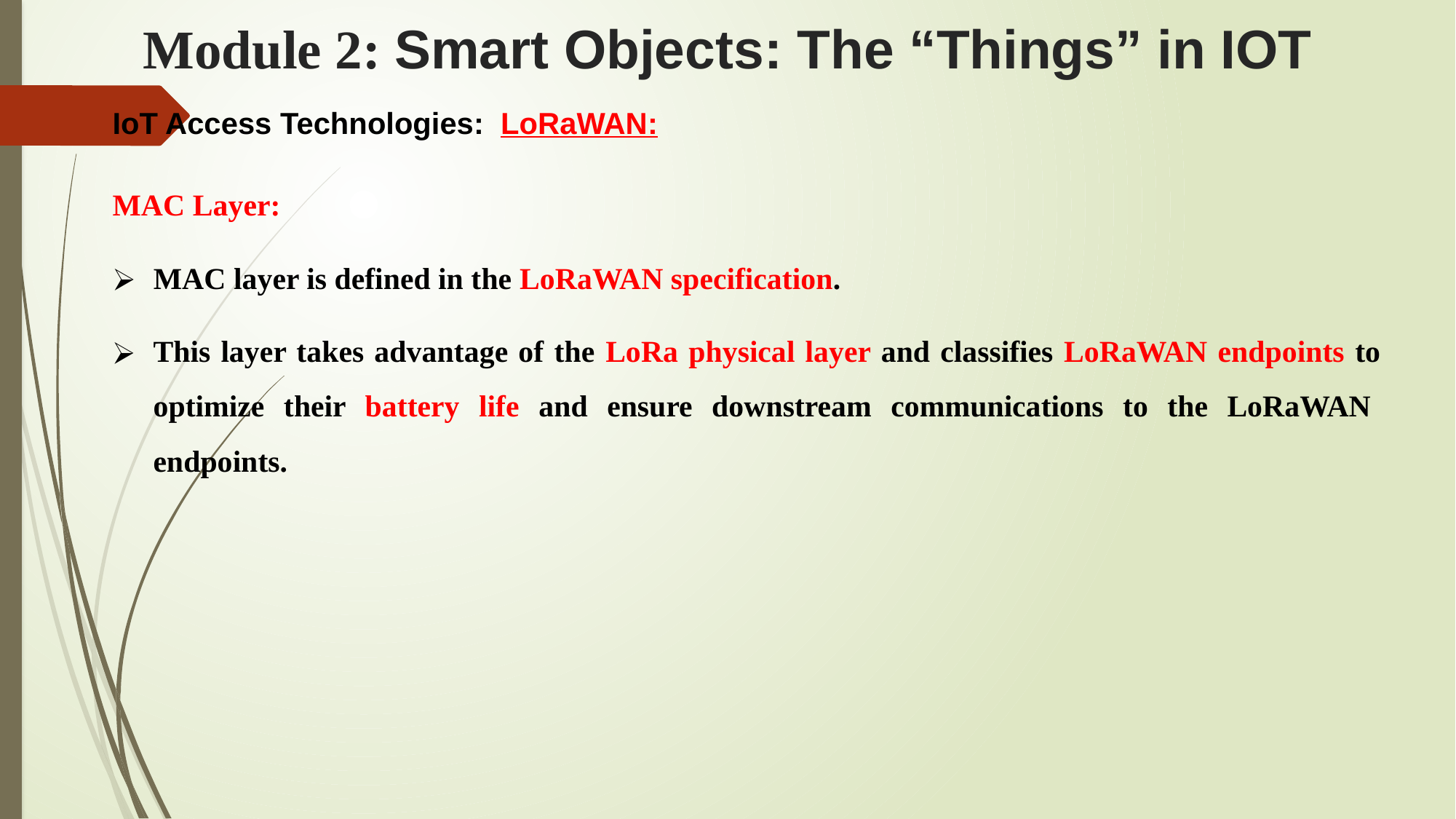

# Module 2: Smart Objects: The “Things” in IOT
IoT Access Technologies:  LoRaWAN:

MAC Layer:

MAC layer is defined in the LoRaWAN specification.
This layer takes advantage of the LoRa physical layer and classifies LoRaWAN endpoints to  optimize their battery life and ensure downstream communications to the LoRaWAN  endpoints.